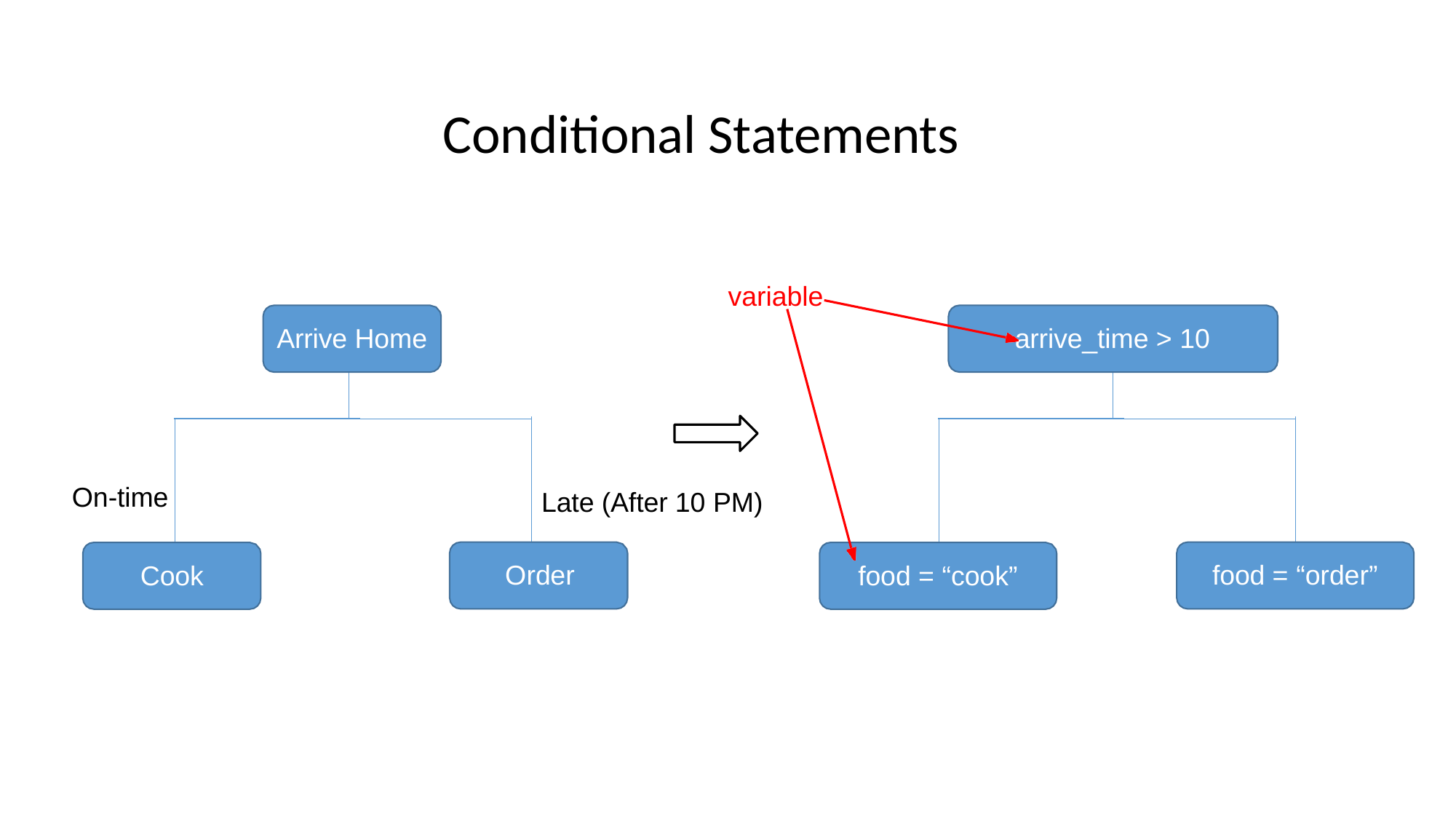

# Conditional Statements
variable

Arrive Home
arrive_time > 10

On-time
Late (After 10 PM)

Order
food = “order”
Cook
food = “cook”